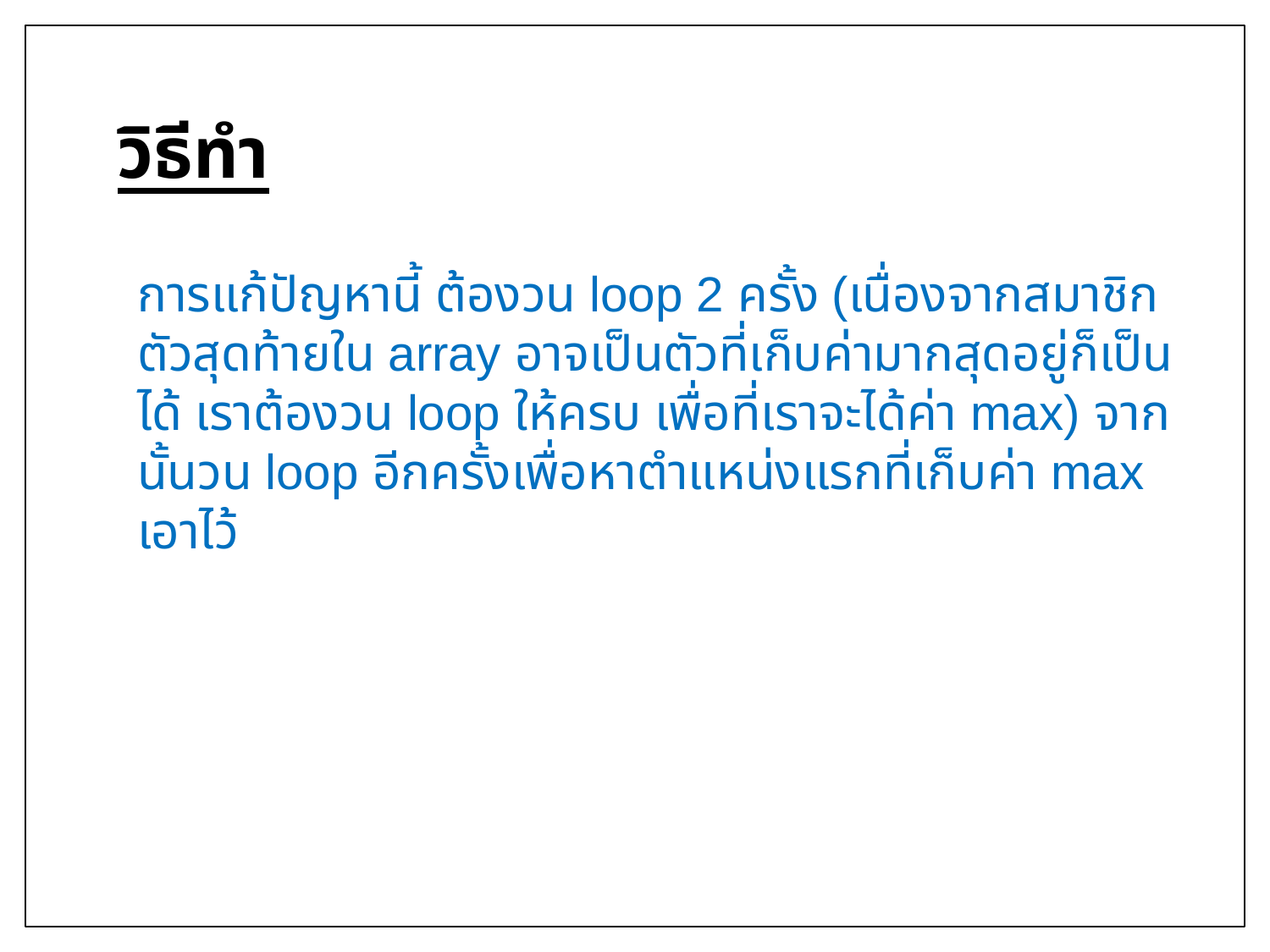

# วิธีทำ
การแก้ปัญหานี้ ต้องวน loop 2 ครั้ง (เนื่องจากสมาชิกตัวสุดท้ายใน array อาจเป็นตัวที่เก็บค่ามากสุดอยู่ก็เป็นได้ เราต้องวน loop ให้ครบ เพื่อที่เราจะได้ค่า max) จากนั้นวน loop อีกครั้งเพื่อหาตำแหน่งแรกที่เก็บค่า max เอาไว้